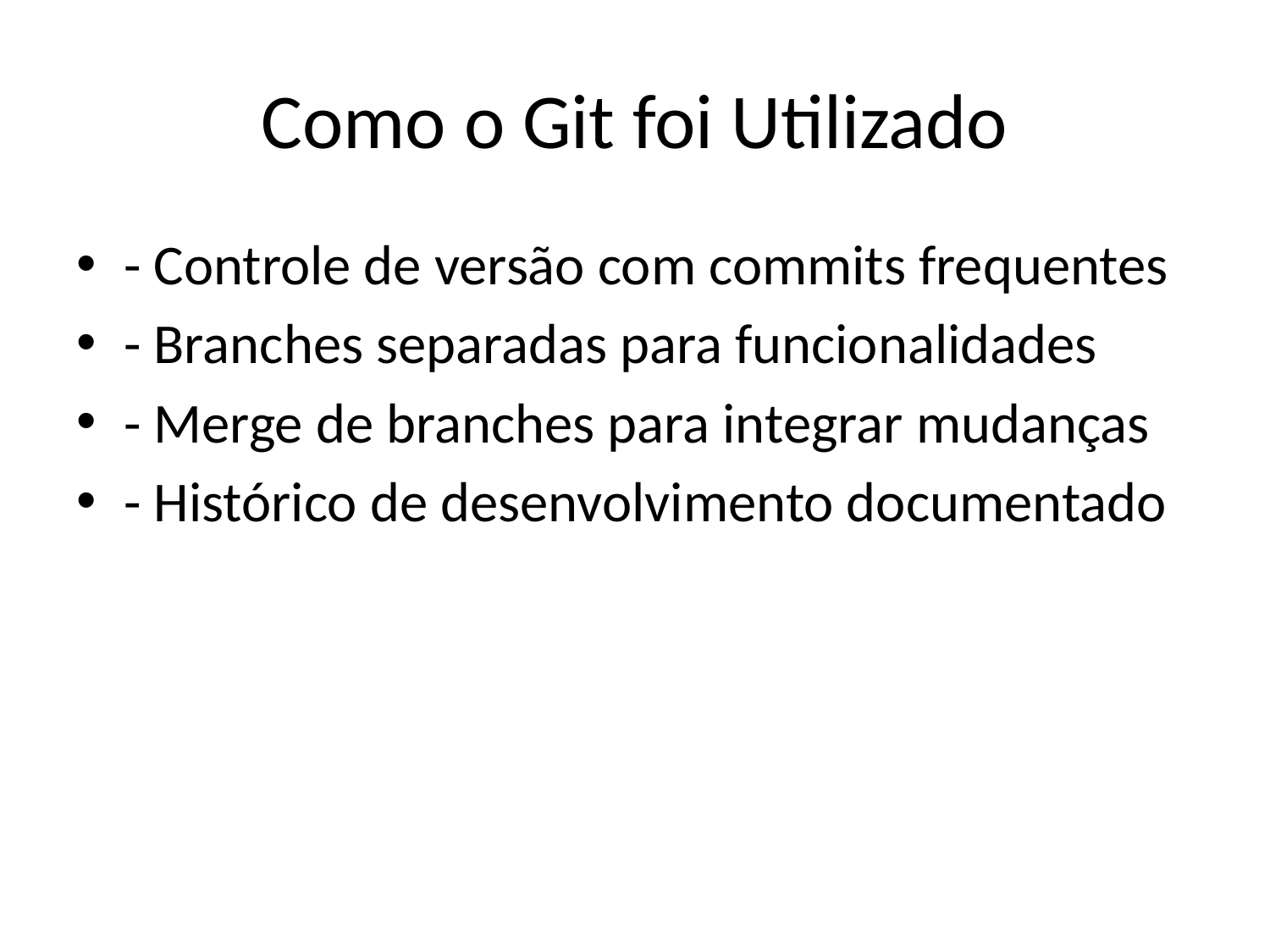

# Como o Git foi Utilizado
- Controle de versão com commits frequentes
- Branches separadas para funcionalidades
- Merge de branches para integrar mudanças
- Histórico de desenvolvimento documentado